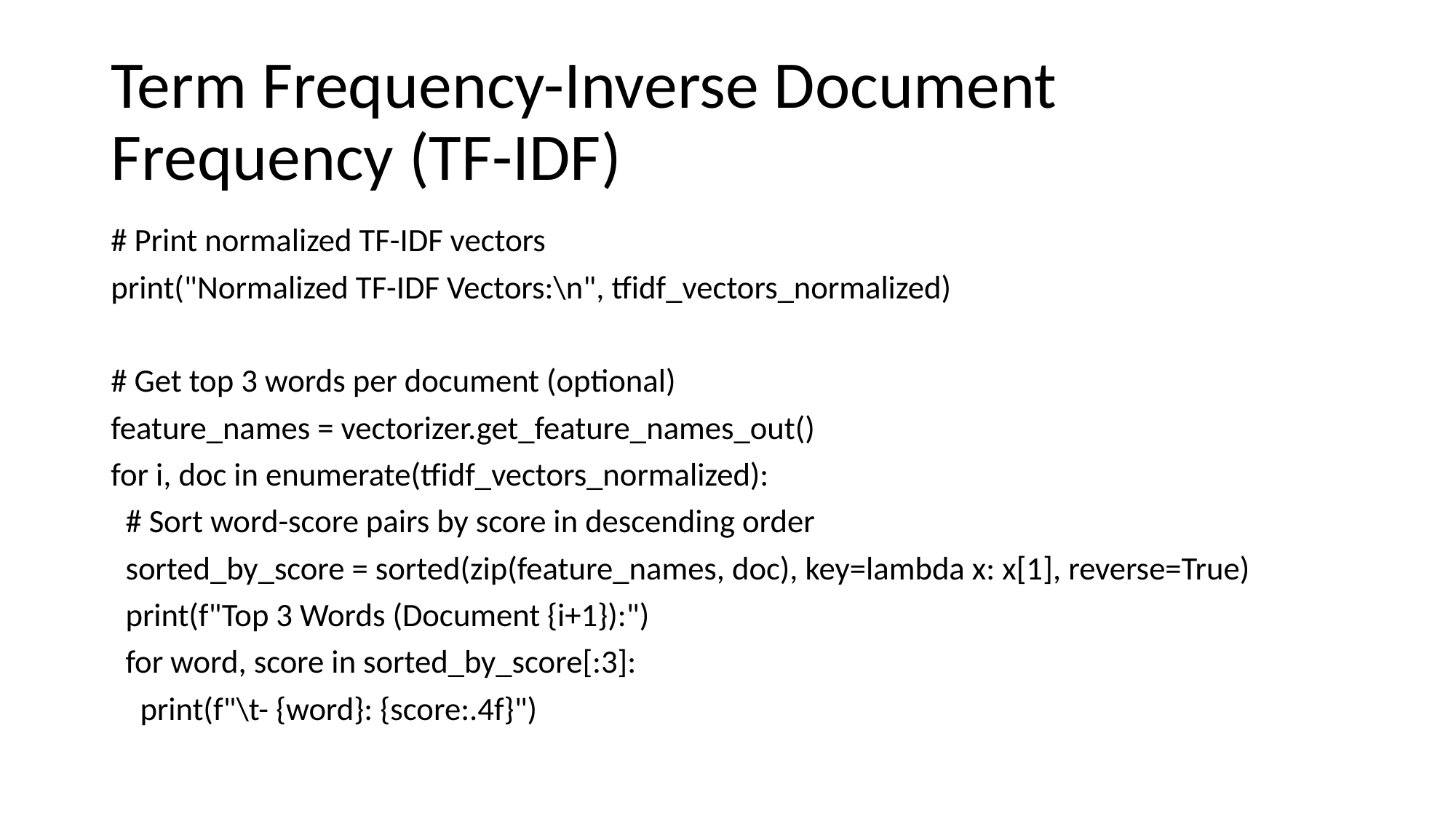

# Term Frequency-Inverse Document Frequency (TF-IDF)
# Print normalized TF-IDF vectors
print("Normalized TF-IDF Vectors:\n", tfidf_vectors_normalized)

# Get top 3 words per document (optional)
feature_names = vectorizer.get_feature_names_out()
for i, doc in enumerate(tfidf_vectors_normalized):
  # Sort word-score pairs by score in descending order
  sorted_by_score = sorted(zip(feature_names, doc), key=lambda x: x[1], reverse=True)
  print(f"Top 3 Words (Document {i+1}):")
  for word, score in sorted_by_score[:3]:
    print(f"\t- {word}: {score:.4f}")